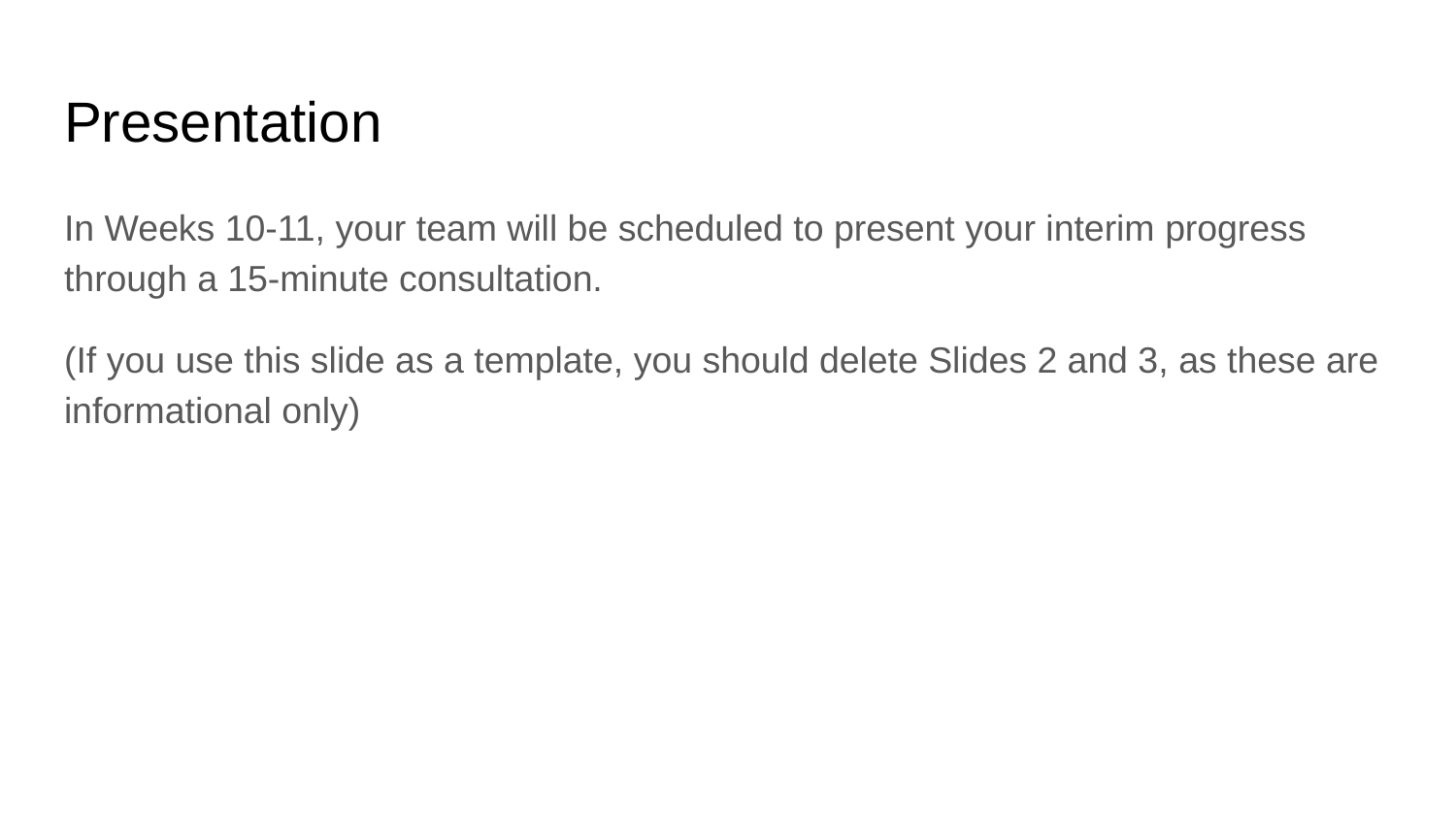

# Presentation
In Weeks 10-11, your team will be scheduled to present your interim progress through a 15-minute consultation.
(If you use this slide as a template, you should delete Slides 2 and 3, as these are informational only)